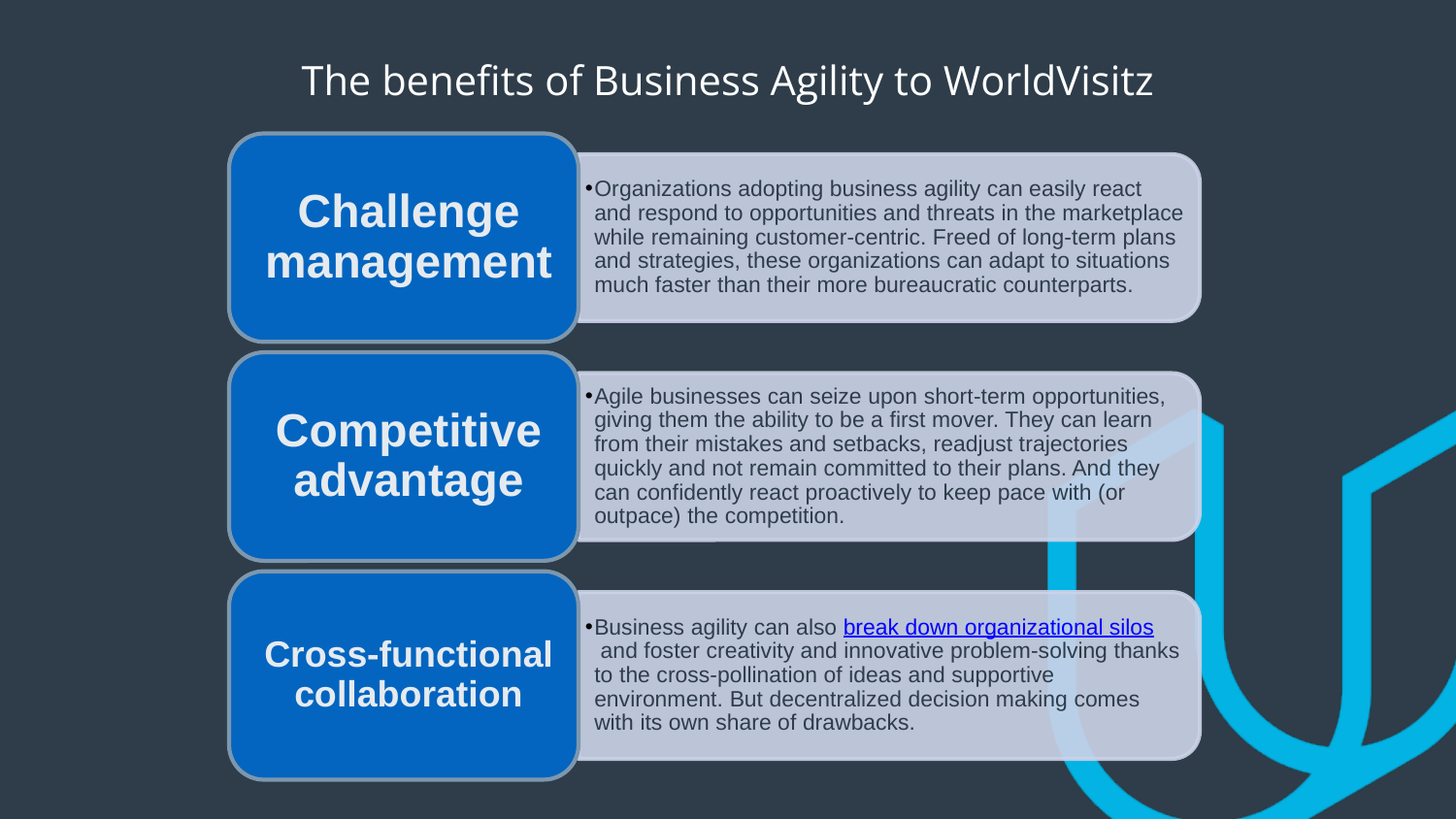

# The benefits of Business Agility to WorldVisitz
Organizations adopting business agility can easily react and respond to opportunities and threats in the marketplace while remaining customer-centric. Freed of long-term plans and strategies, these organizations can adapt to situations much faster than their more bureaucratic counterparts.
Challenge management
Agile businesses can seize upon short-term opportunities, giving them the ability to be a first mover. They can learn from their mistakes and setbacks, readjust trajectories quickly and not remain committed to their plans. And they can confidently react proactively to keep pace with (or outpace) the competition.
Competitive advantage
Business agility can also break down organizational silos and foster creativity and innovative problem-solving thanks to the cross-pollination of ideas and supportive environment. But decentralized decision making comes with its own share of drawbacks.
Cross-functional collaboration